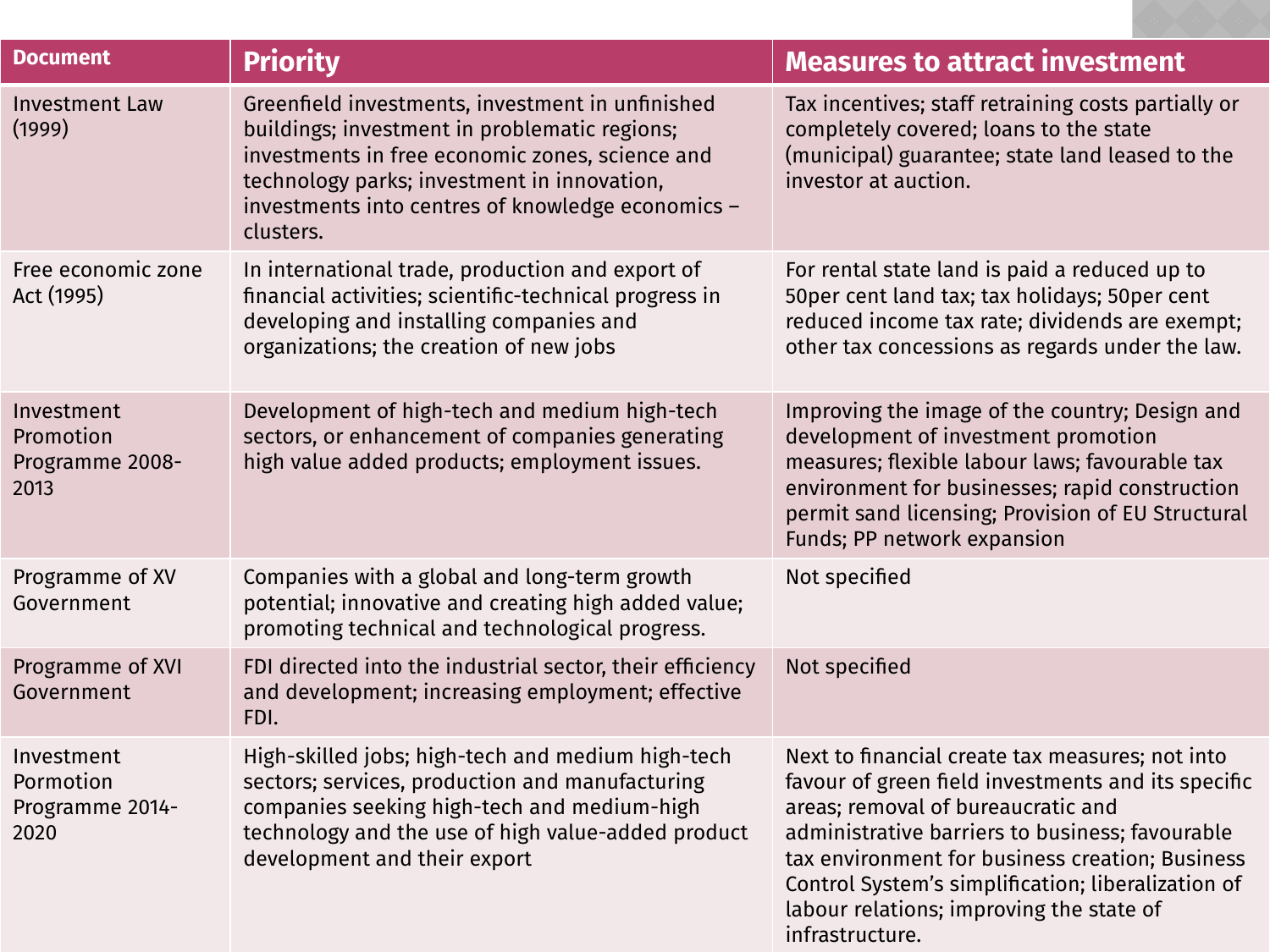

| Document | Priority | Measures to attract investment |
| --- | --- | --- |
| Investment Law (1999) | Greenfield investments, investment in unfinished buildings; investment in problematic regions; investments in free economic zones, science and technology parks; investment in innovation, investments into centres of knowledge economics – clusters. | Tax incentives; staff retraining costs partially or completely covered; loans to the state (municipal) guarantee; state land leased to the investor at auction. |
| Free economic zone Act (1995) | In international trade, production and export of financial activities; scientific-technical progress in developing and installing companies and organizations; the creation of new jobs | For rental state land is paid a reduced up to 50per cent land tax; tax holidays; 50per cent reduced income tax rate; dividends are exempt; other tax concessions as regards under the law. |
| Investment Promotion Programme 2008-2013 | Development of high-tech and medium high-tech sectors, or enhancement of companies generating high value added products; employment issues. | Improving the image of the country; Design and development of investment promotion measures; flexible labour laws; favourable tax environment for businesses; rapid construction permit sand licensing; Provision of EU Structural Funds; PP network expansion |
| Programme of XV Government | Companies with a global and long-term growth potential; innovative and creating high added value; promoting technical and technological progress. | Not specified |
| Programme of XVI Government | FDI directed into the industrial sector, their efficiency and development; increasing employment; effective FDI. | Not specified |
| Investment Pormotion Programme 2014-2020 | High-skilled jobs; high-tech and medium high-tech sectors; services, production and manufacturing companies seeking high-tech and medium-high technology and the use of high value-added product development and their export | Next to financial create tax measures; not into favour of green field investments and its specific areas; removal of bureaucratic and administrative barriers to business; favourable tax environment for business creation; Business Control System’s simplification; liberalization of labour relations; improving the state of infrastructure. |